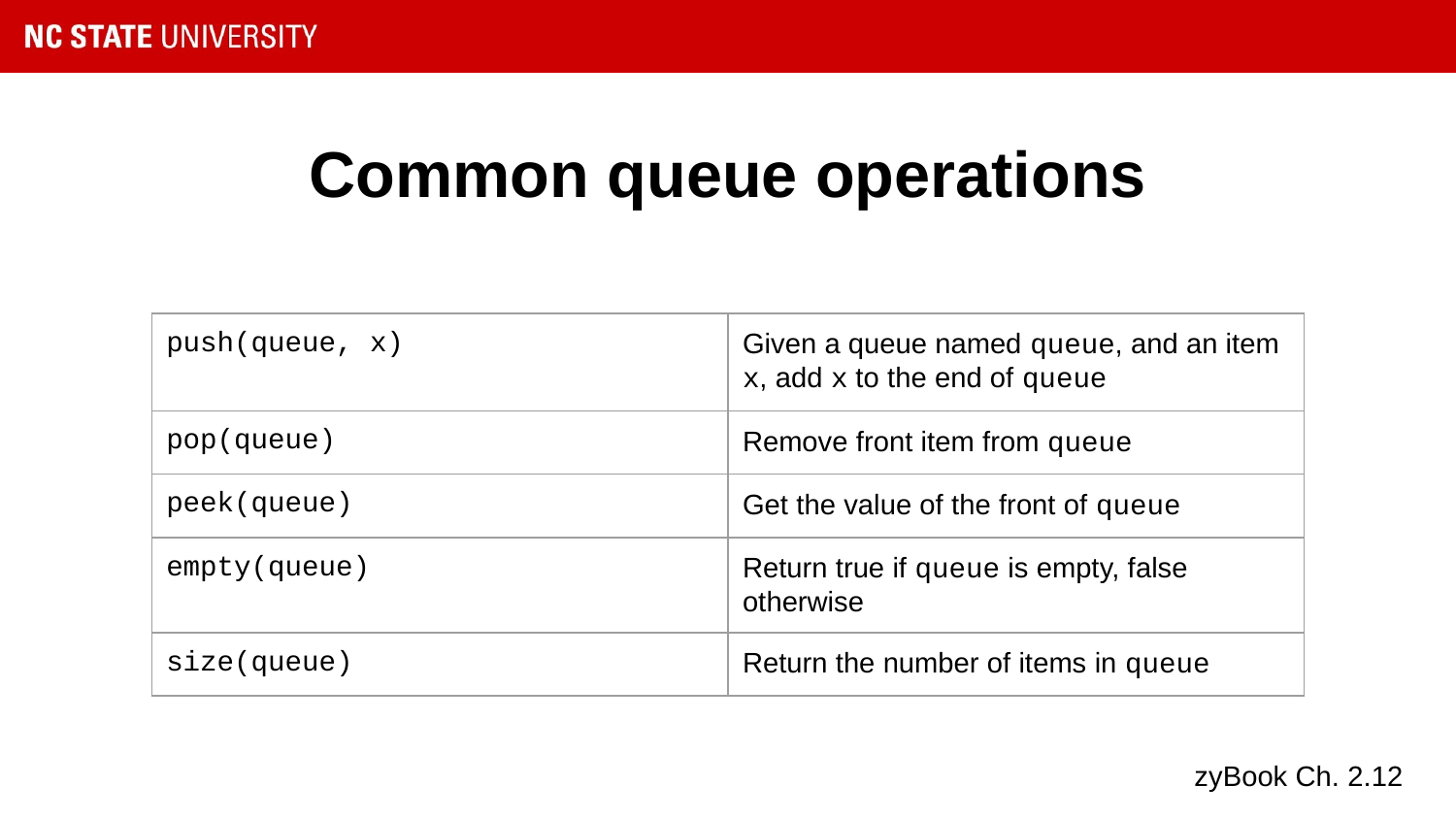

# Common queue operations
| push(queue, x) | Given a queue named queue, and an item x, add x to the end of queue |
| --- | --- |
| pop(queue) | Remove front item from queue |
| peek(queue) | Get the value of the front of queue |
| empty(queue) | Return true if queue is empty, false otherwise |
| size(queue) | Return the number of items in queue |
zyBook Ch. 2.12